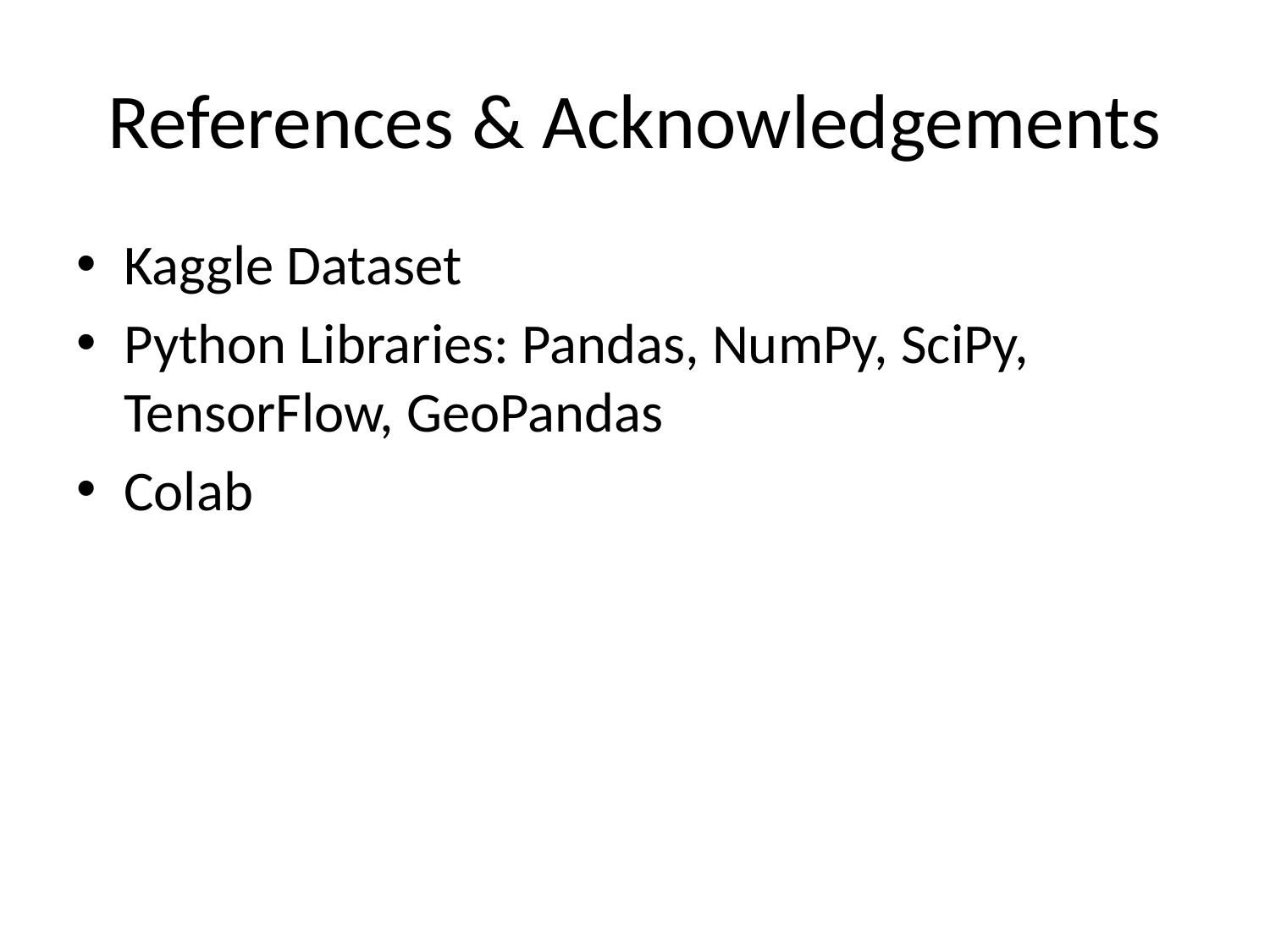

# References & Acknowledgements
Kaggle Dataset
Python Libraries: Pandas, NumPy, SciPy, TensorFlow, GeoPandas
Colab